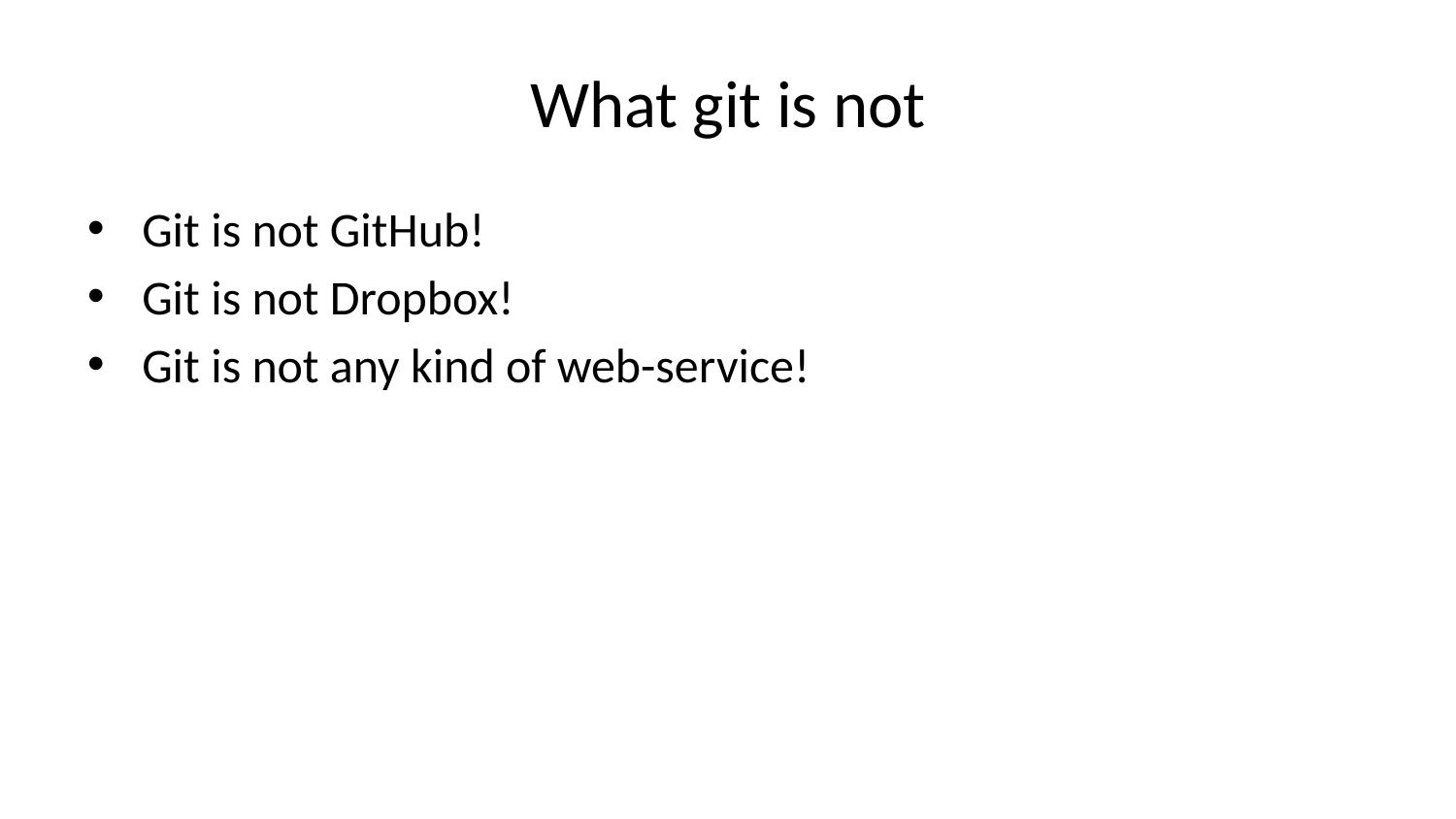

# What git is not
Git is not GitHub!
Git is not Dropbox!
Git is not any kind of web-service!